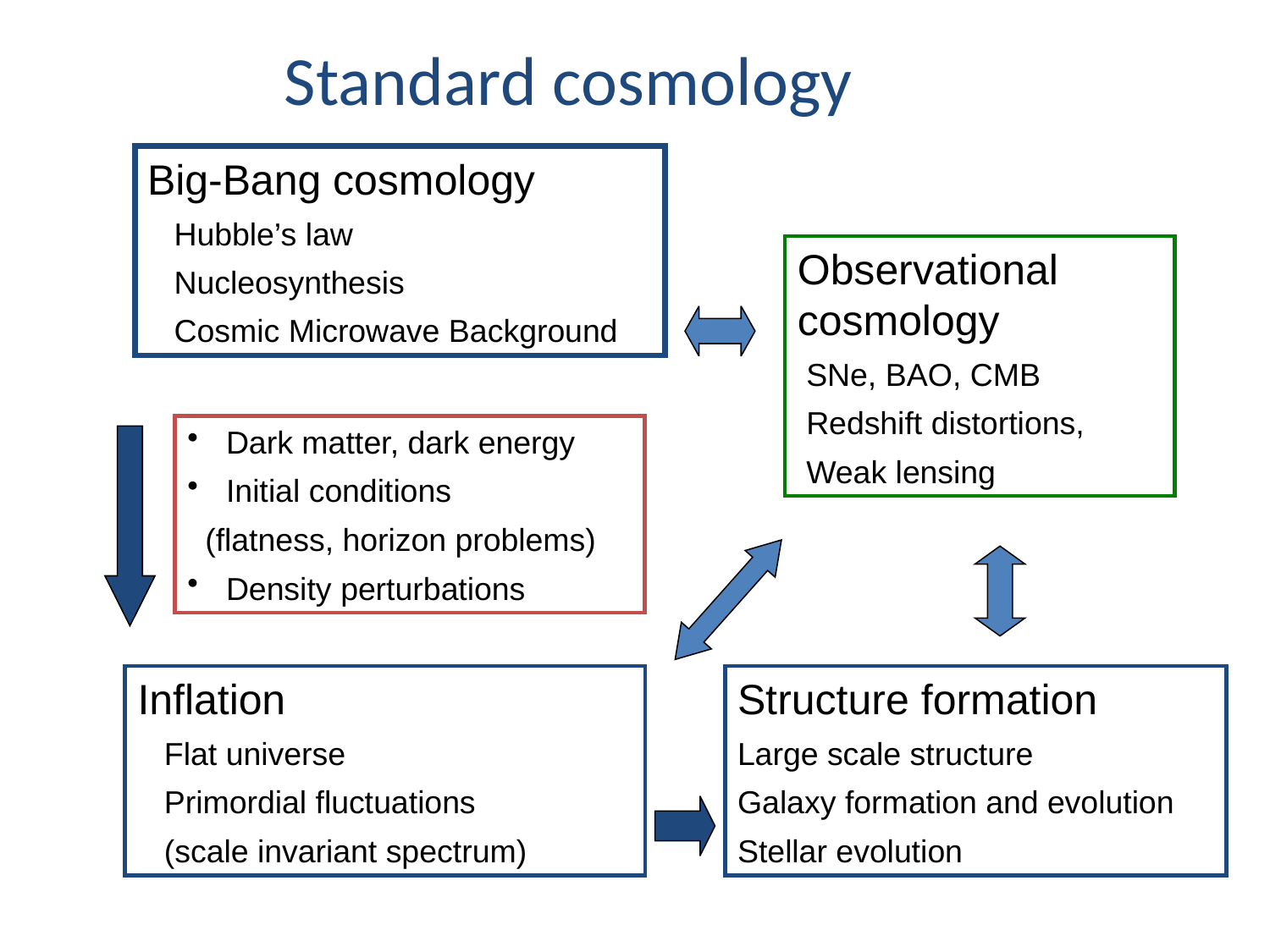

# Standard cosmology
Big-Bang cosmology
   Hubble’s law
   Nucleosynthesis
   Cosmic Microwave Background
Observational cosmology
 SNe, BAO, CMB
 Redshift distortions,
 Weak lensing

 Dark matter, dark energy
 Initial conditions
  (flatness, horizon problems)
 Density perturbations

Inflation
   Flat universe
   Primordial fluctuations
   (scale invariant spectrum)
Structure formation
Large scale structure
Galaxy formation and evolution
Stellar evolution